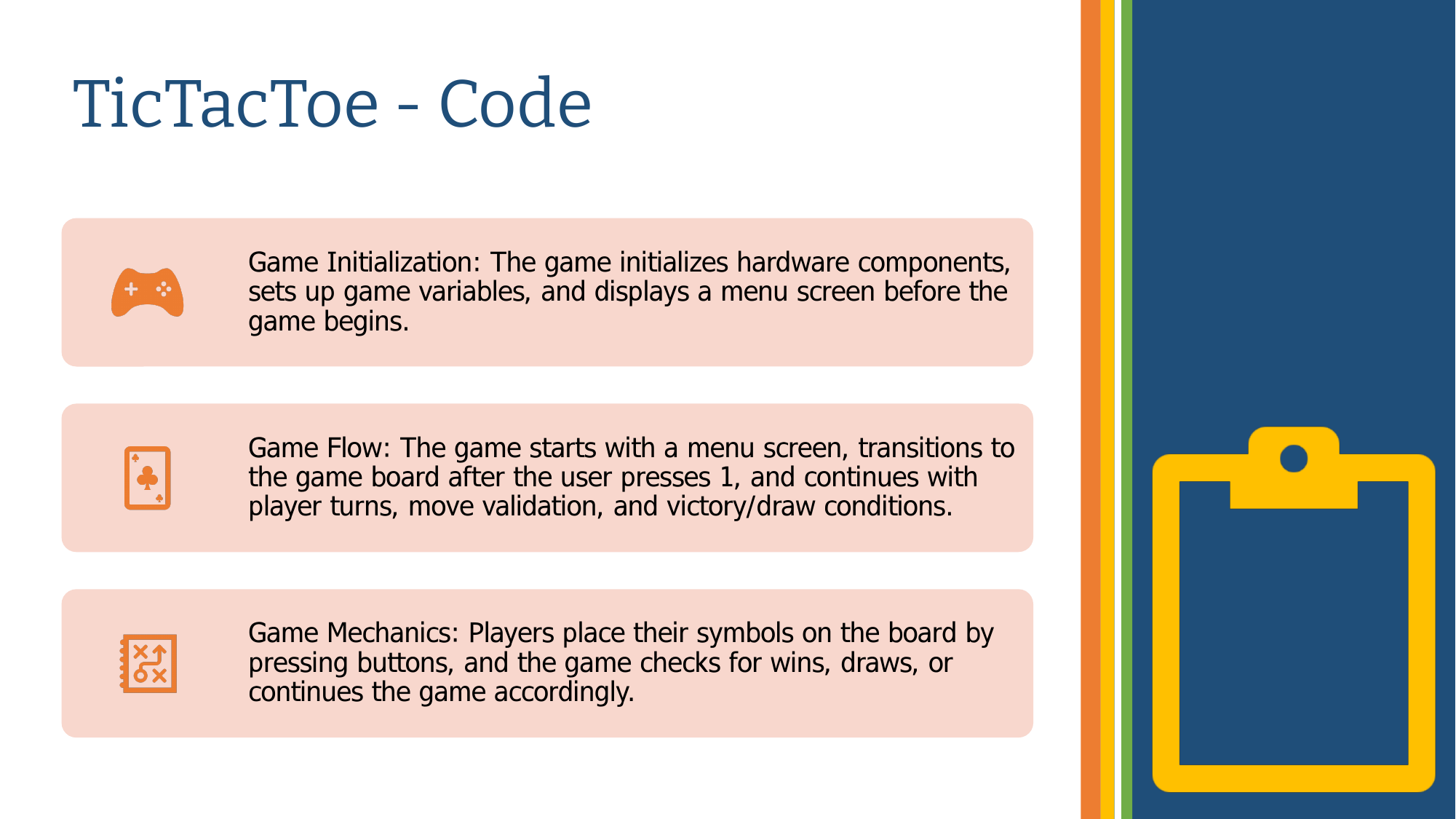

# TicTacToe - Code
Game Initialization: The game initializes hardware components, sets up game variables, and displays a menu screen before the game begins.
Game Flow: The game starts with a menu screen, transitions to the game board after the user presses 1, and continues with player turns, move validation, and victory/draw conditions.
Game Mechanics: Players place their symbols on the board by pressing buttons, and the game checks for wins, draws, or continues the game accordingly.